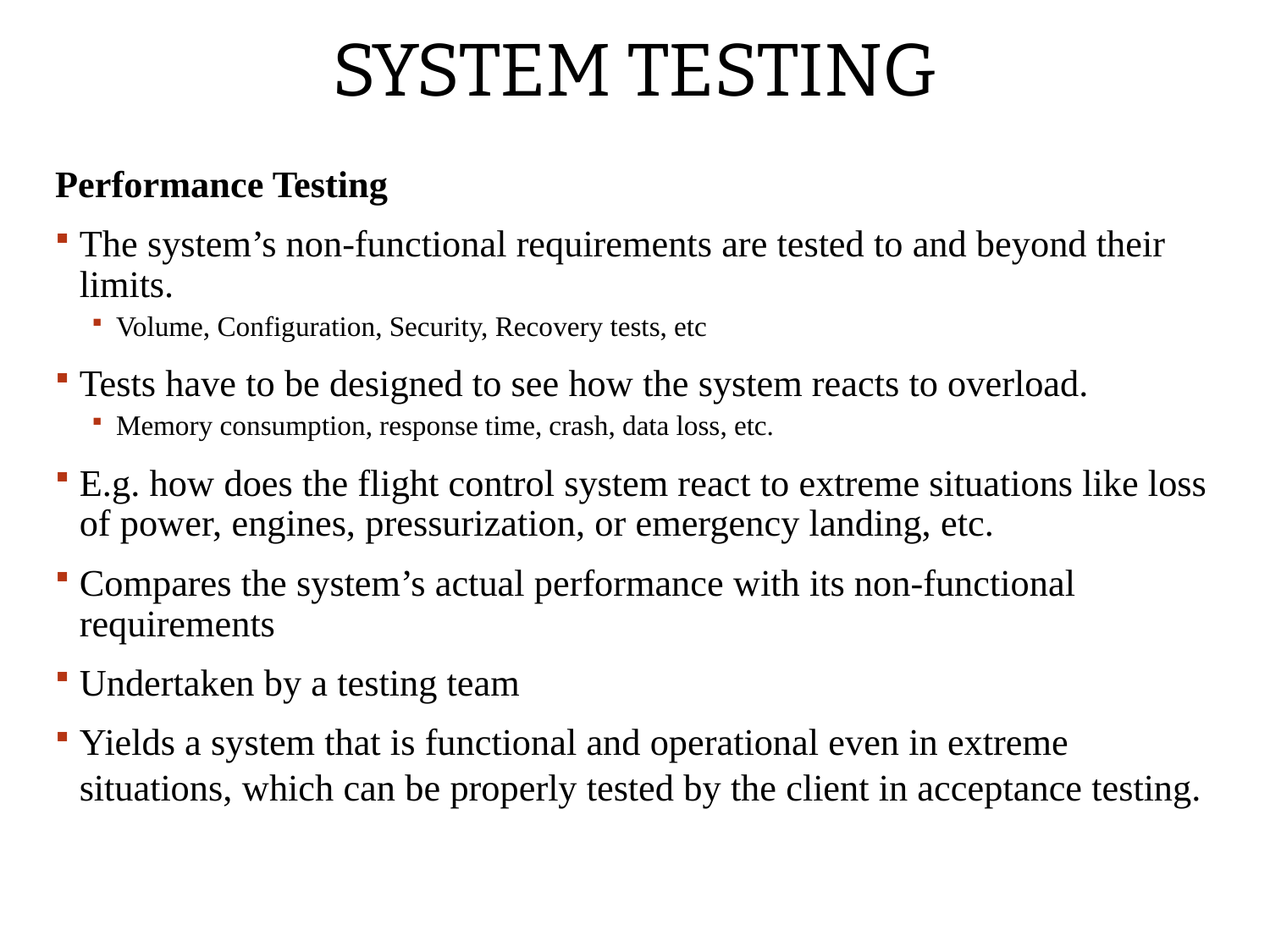

# System Testing
Performance Testing
The system’s non-functional requirements are tested to and beyond their limits.
Volume, Configuration, Security, Recovery tests, etc
Tests have to be designed to see how the system reacts to overload.
Memory consumption, response time, crash, data loss, etc.
E.g. how does the flight control system react to extreme situations like loss of power, engines, pressurization, or emergency landing, etc.
Compares the system’s actual performance with its non-functional requirements
Undertaken by a testing team
Yields a system that is functional and operational even in extreme situations, which can be properly tested by the client in acceptance testing.